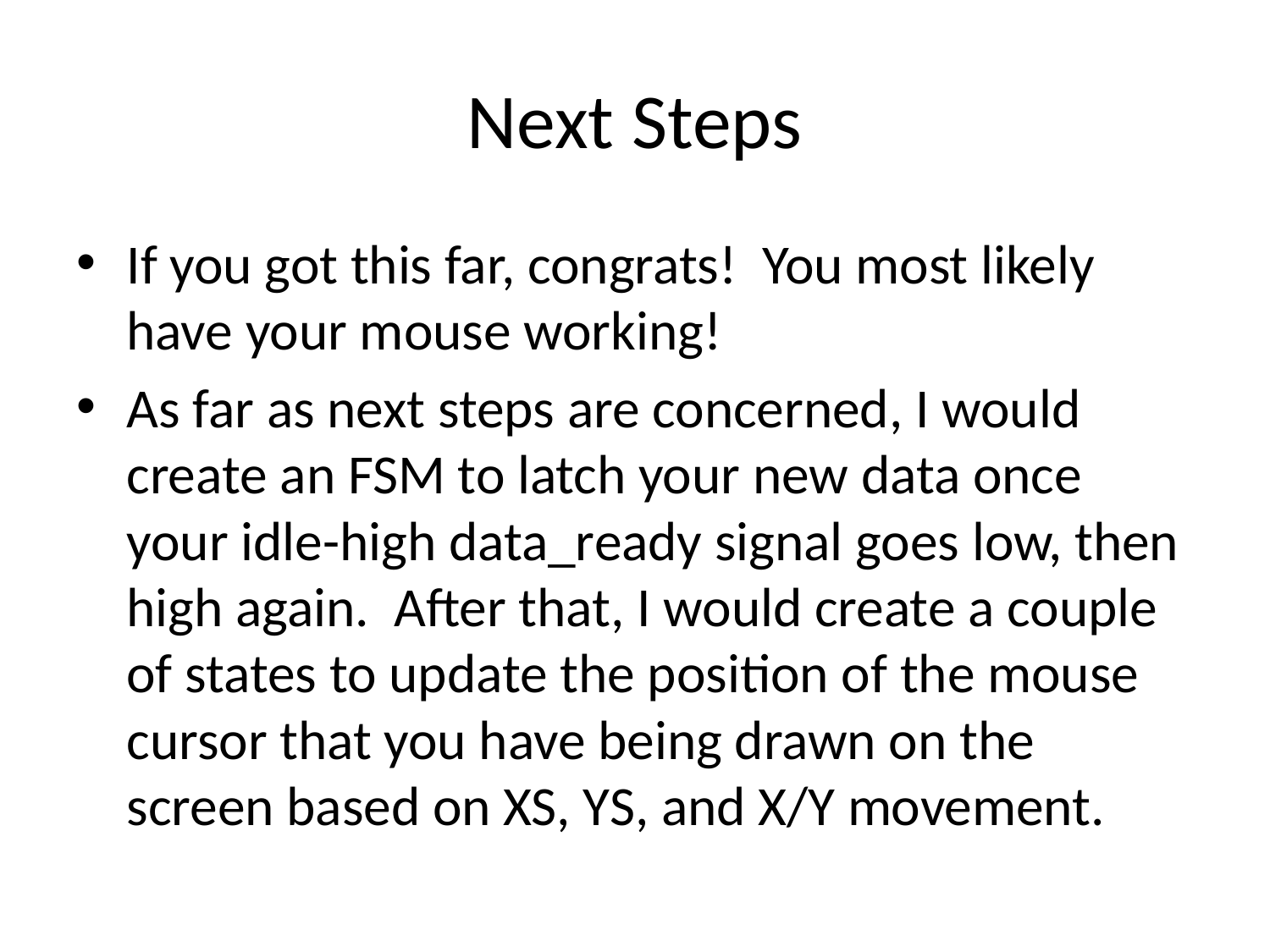

# Next Steps
If you got this far, congrats!  You most likely have your mouse working!
As far as next steps are concerned, I would create an FSM to latch your new data once your idle-high data_ready signal goes low, then high again.  After that, I would create a couple of states to update the position of the mouse cursor that you have being drawn on the screen based on XS, YS, and X/Y movement.